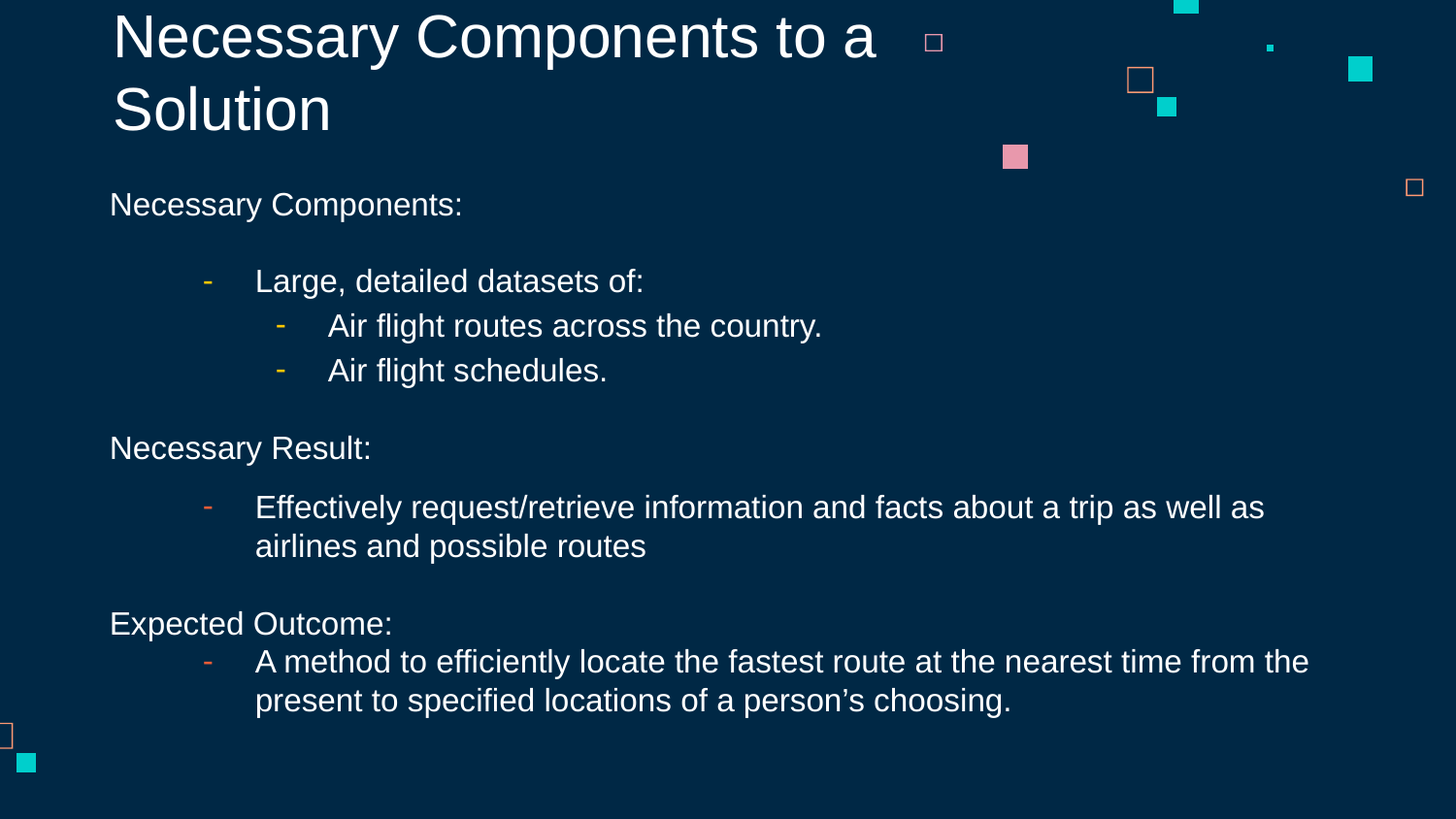

# Necessary Components to a Solution
Necessary Components:
Large, detailed datasets of:
Air flight routes across the country.
Air flight schedules.

Necessary Result:
Effectively request/retrieve information and facts about a trip as well as airlines and possible routes

Expected Outcome:
A method to efficiently locate the fastest route at the nearest time from the present to specified locations of a person’s choosing.